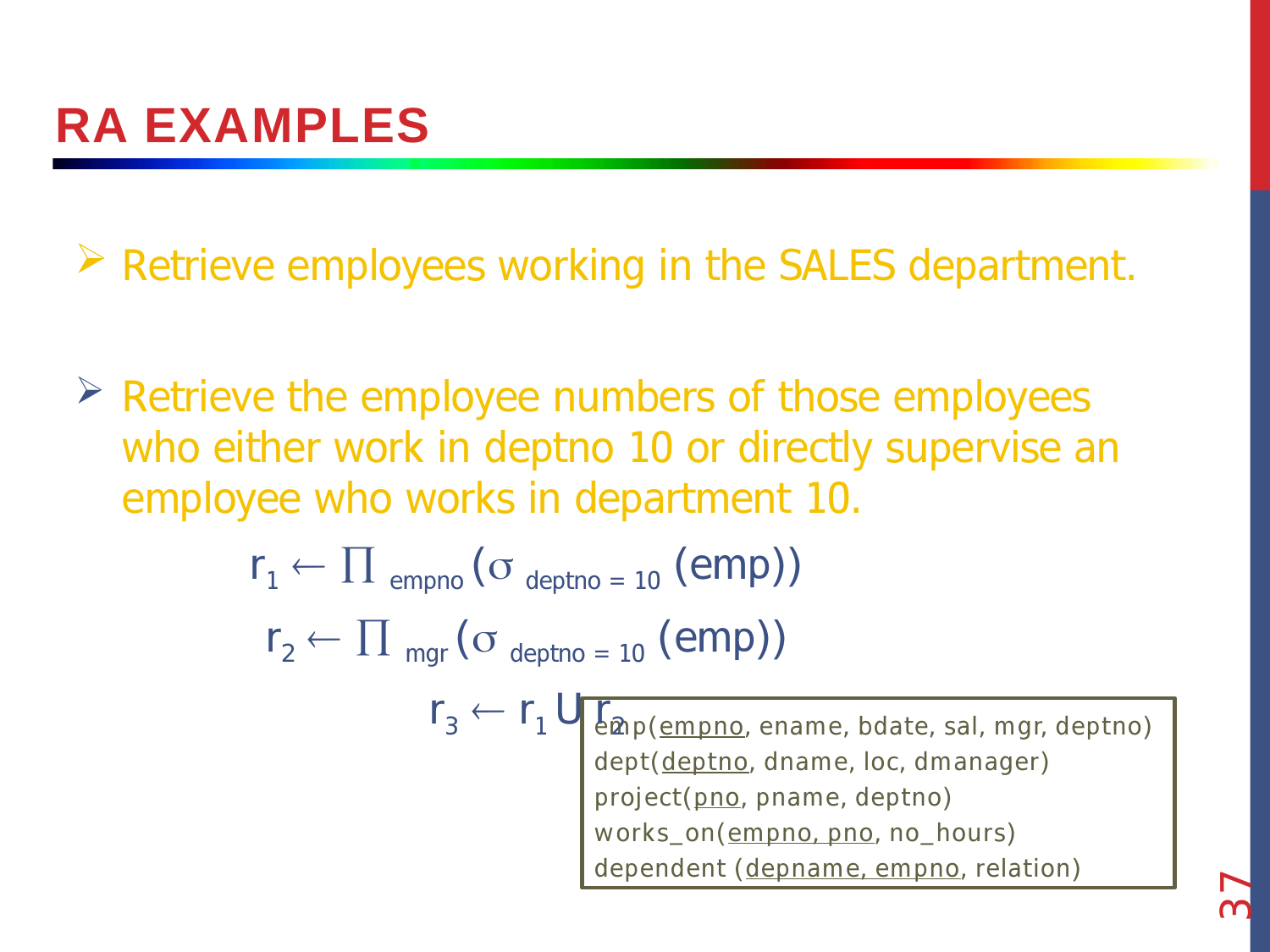

RA Examples
Retrieve employees working in the SALES department.

Retrieve the employee numbers of those employees who either work in deptno 10 or directly supervise an employee who works in department 10.
	r1 ← ∏ empno (σ deptno = 10 (emp))
	r2 ← ∏ mgr (σ deptno = 10 (emp))
	r3 ← r1 U r2
emp(empno, ename, bdate, sal, mgr, deptno)
dept(deptno, dname, loc, dmanager)
project(pno, pname, deptno)
works_on(empno, pno, no_hours)
dependent (depname, empno, relation)
37